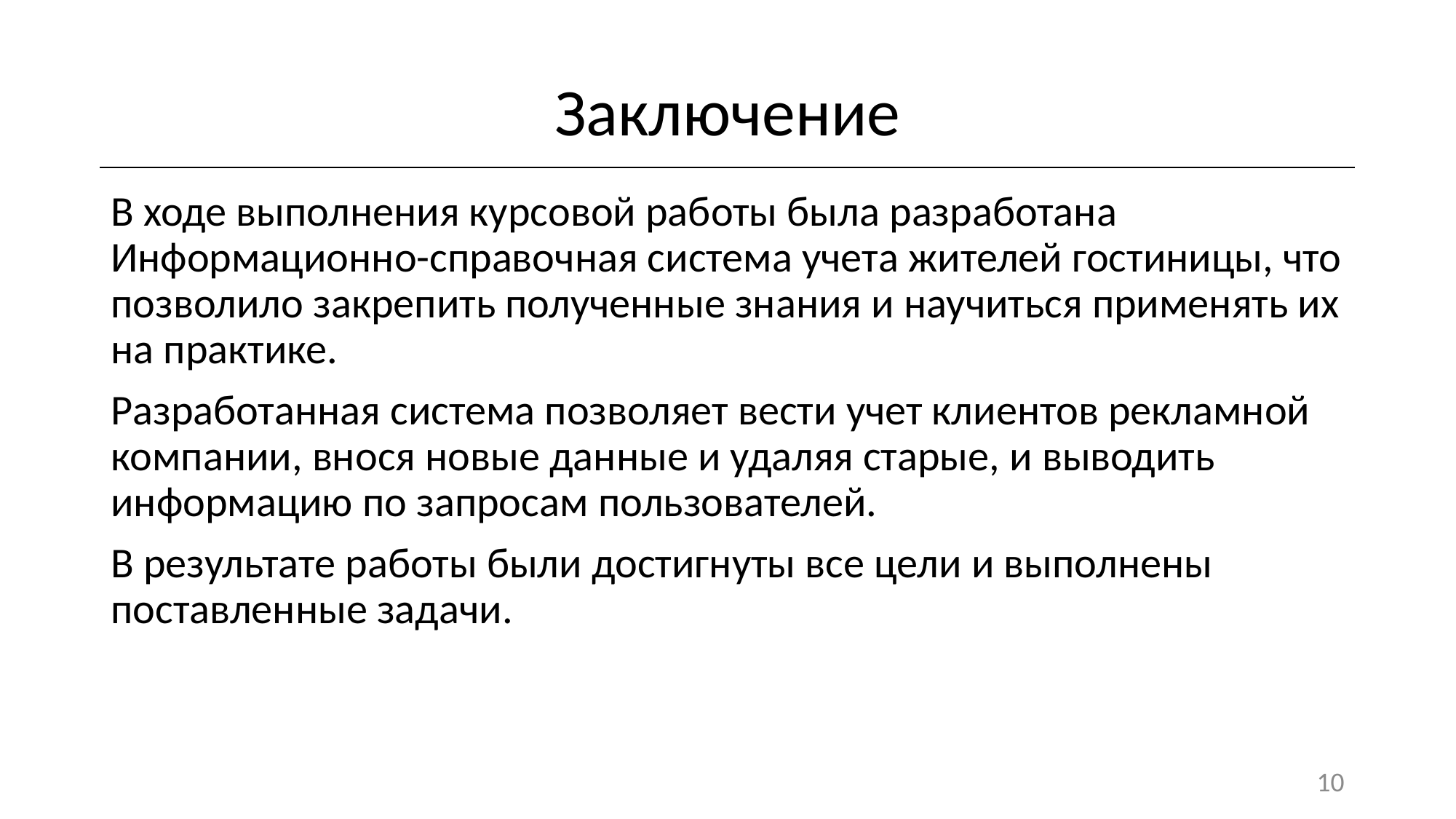

# Заключение
В ходе выполнения курсовой работы была разработана Информационно-справочная система учета жителей гостиницы, что позволило закрепить полученные знания и научиться применять их на практике.
Разработанная система позволяет вести учет клиентов рекламной компании, внося новые данные и удаляя старые, и выводить информацию по запросам пользователей.
В результате работы были достигнуты все цели и выполнены поставленные задачи.
10